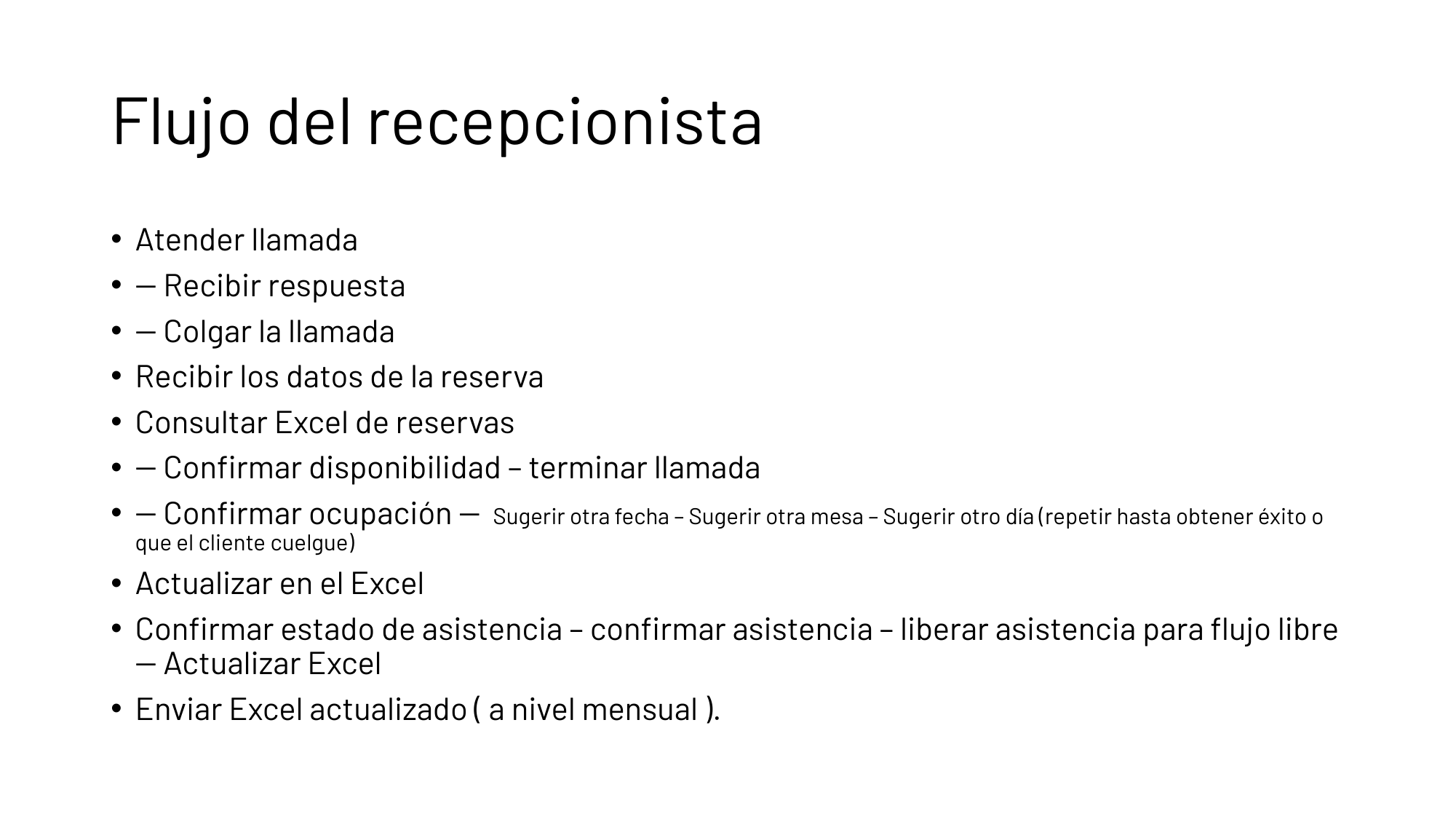

# Flujo del recepcionista
Atender llamada
-- Recibir respuesta
-- Colgar la llamada
Recibir los datos de la reserva
Consultar Excel de reservas
-- Confirmar disponibilidad – terminar llamada
-- Confirmar ocupación --  Sugerir otra fecha – Sugerir otra mesa – Sugerir otro día (repetir hasta obtener éxito o que el cliente cuelgue)
Actualizar en el Excel
Confirmar estado de asistencia – confirmar asistencia – liberar asistencia para flujo libre -- Actualizar Excel
Enviar Excel actualizado ( a nivel mensual ).